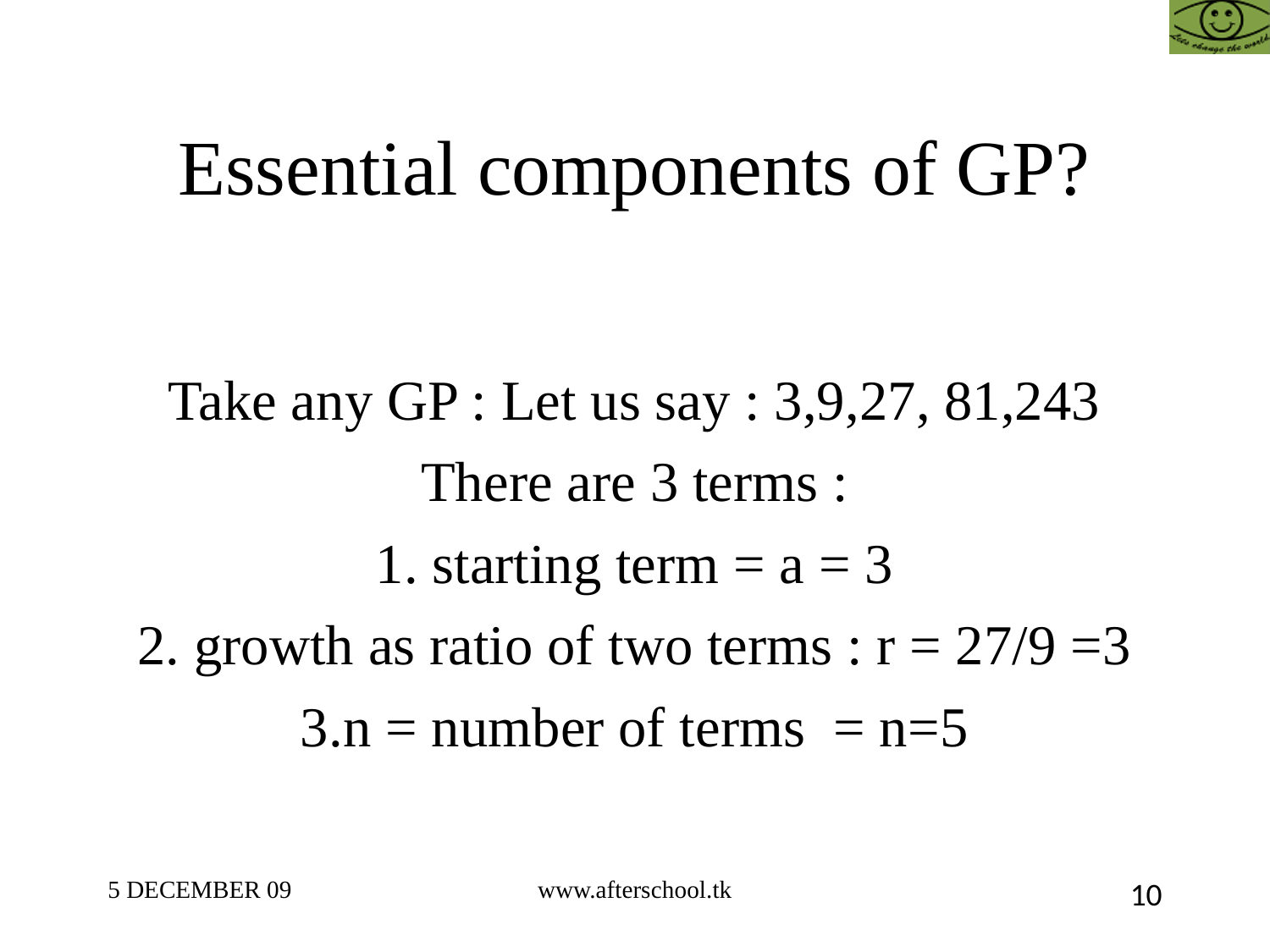

Essential components of GP?
Take any GP : Let us say : 3,9,27, 81,243
There are 3 terms :
1. starting term = a = 3
2. growth as ratio of two terms : r = 27/9 =3
3.n = number of terms  = n=5
5 DECEMBER 09
www.afterschool.tk
10